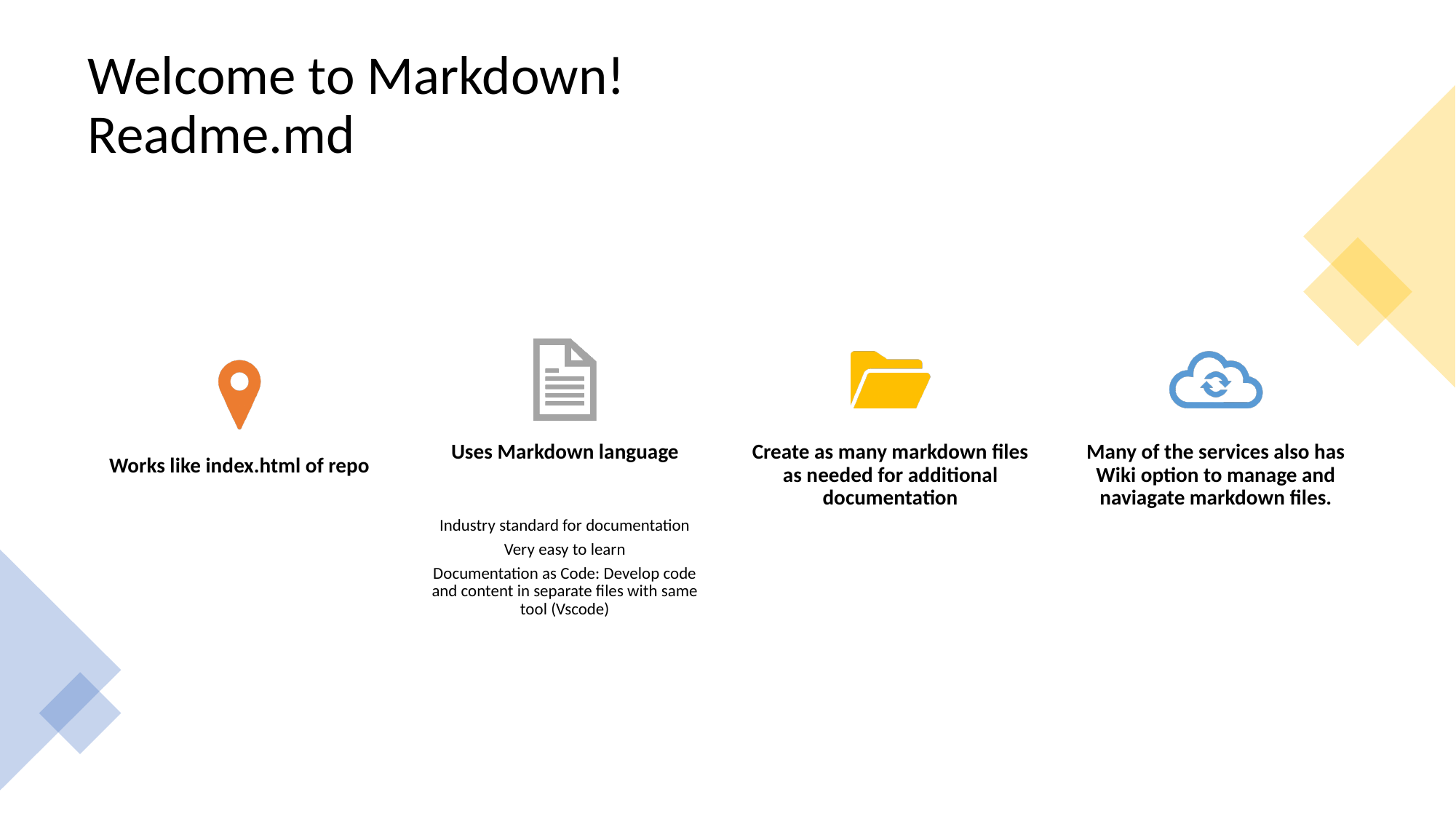

# Welcome to Markdown! Readme.md

Works like index.html of repo
Uses Markdown language
Industry standard for documentation
Very easy to learn
Documentation as Code: Develop code and content in separate files with same tool (Vscode)
Create as many markdown files as needed for additional documentation
Many of the services also has Wiki option to manage and naviagate markdown files.